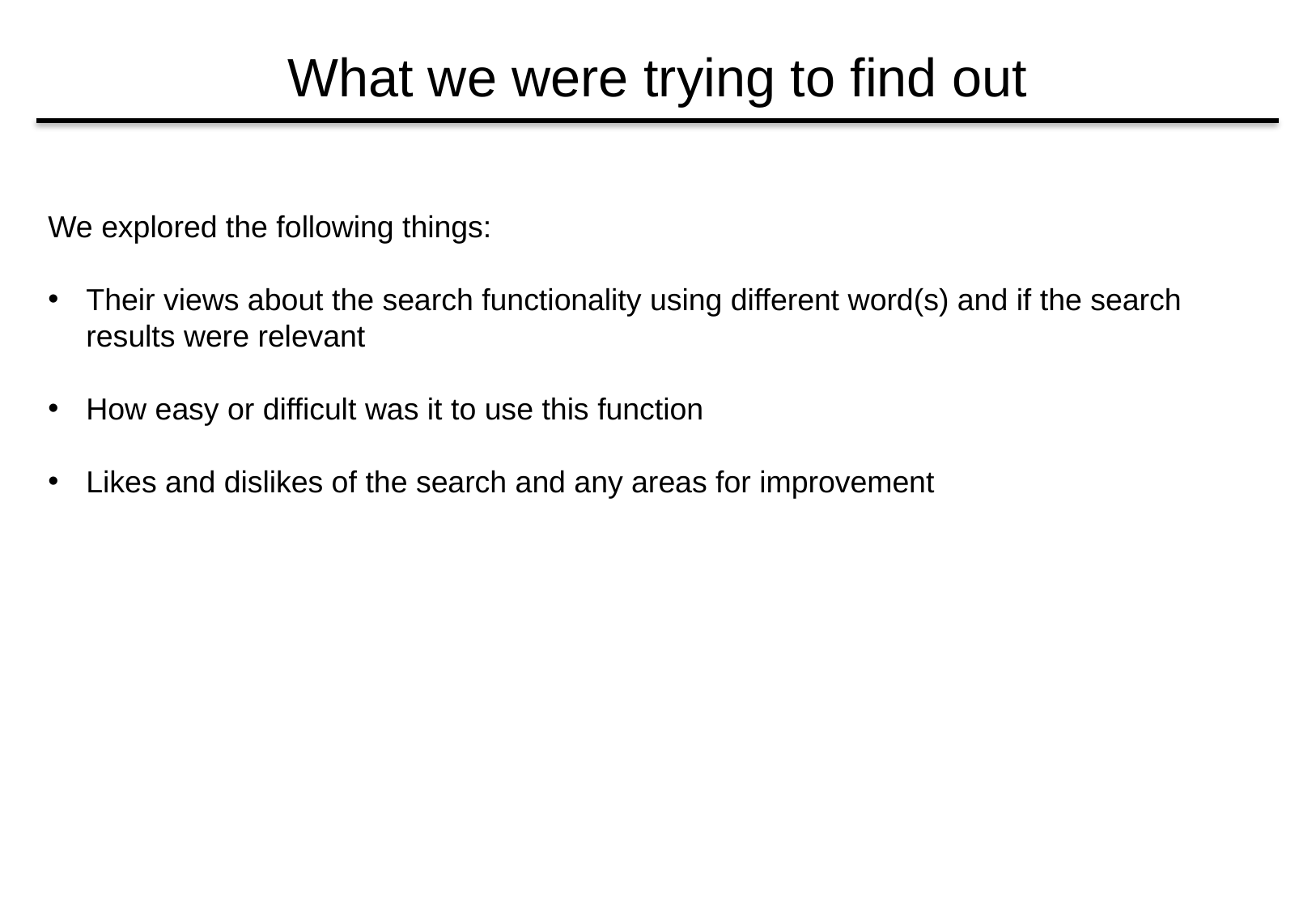

# What we were trying to find out
We explored the following things:

Their views about the search functionality using different word(s) and if the search results were relevant

How easy or difficult was it to use this function

Likes and dislikes of the search and any areas for improvement